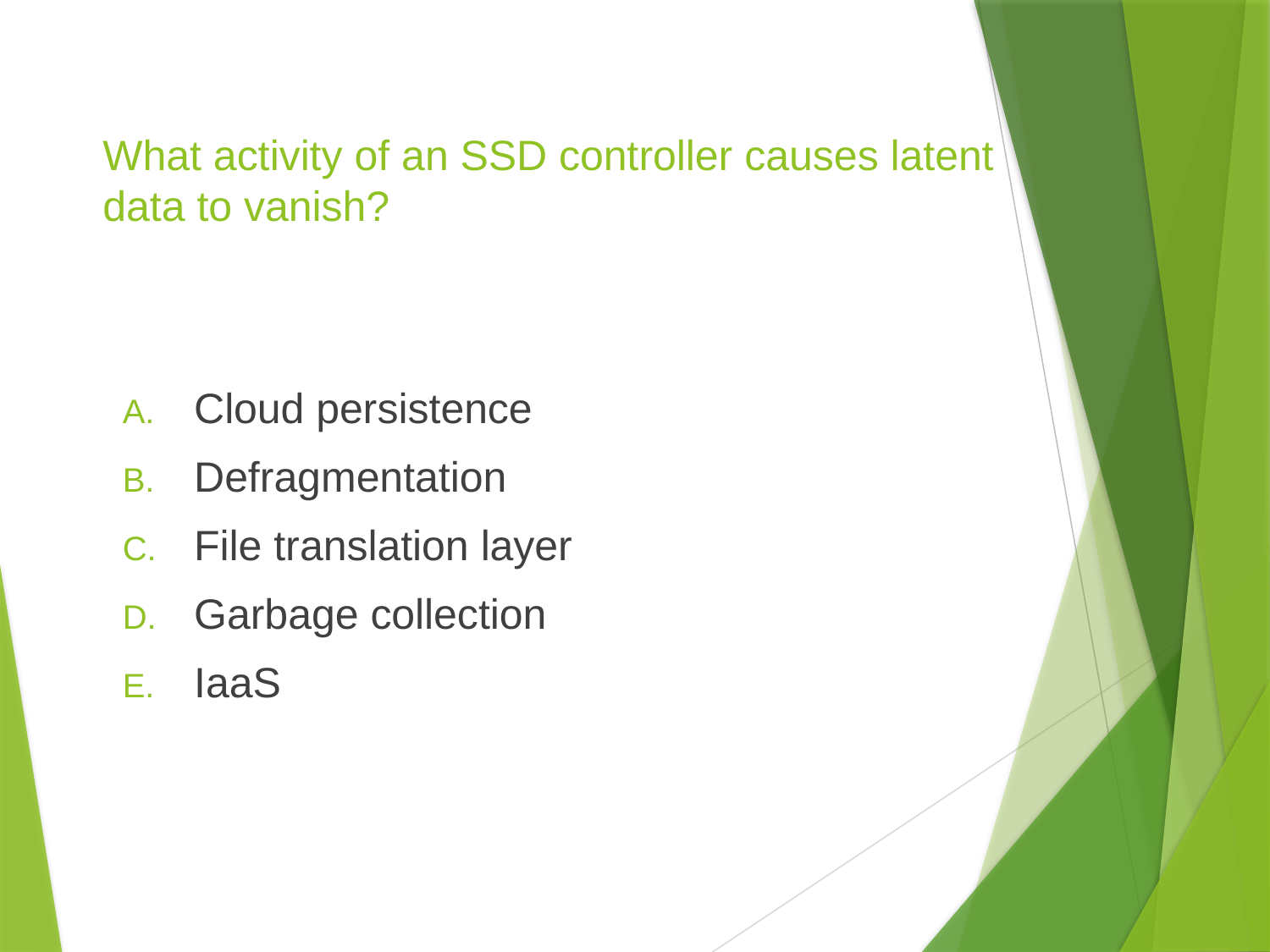

# What activity of an SSD controller causes latent data to vanish?
Cloud persistence
Defragmentation
File translation layer
Garbage collection
IaaS